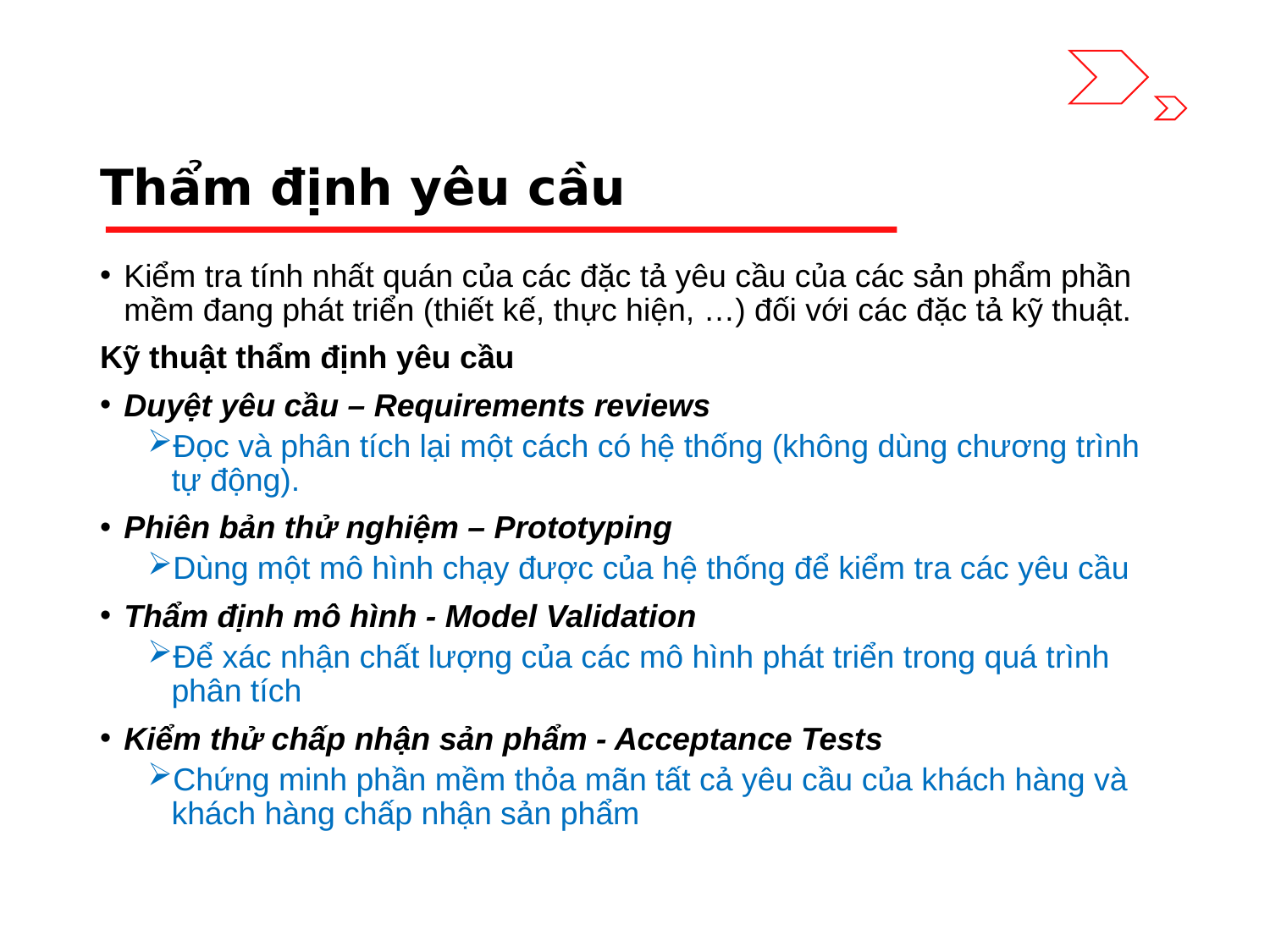

# Thẩm định yêu cầu
Kiểm tra tính nhất quán của các đặc tả yêu cầu của các sản phẩm phần mềm đang phát triển (thiết kế, thực hiện, …) đối với các đặc tả kỹ thuật.
Kỹ thuật thẩm định yêu cầu
Duyệt yêu cầu – Requirements reviews
Đọc và phân tích lại một cách có hệ thống (không dùng chương trình tự động).
Phiên bản thử nghiệm – Prototyping
Dùng một mô hình chạy được của hệ thống để kiểm tra các yêu cầu
Thẩm định mô hình - Model Validation
Để xác nhận chất lượng của các mô hình phát triển trong quá trình phân tích
Kiểm thử chấp nhận sản phẩm - Acceptance Tests
Chứng minh phần mềm thỏa mãn tất cả yêu cầu của khách hàng và khách hàng chấp nhận sản phẩm